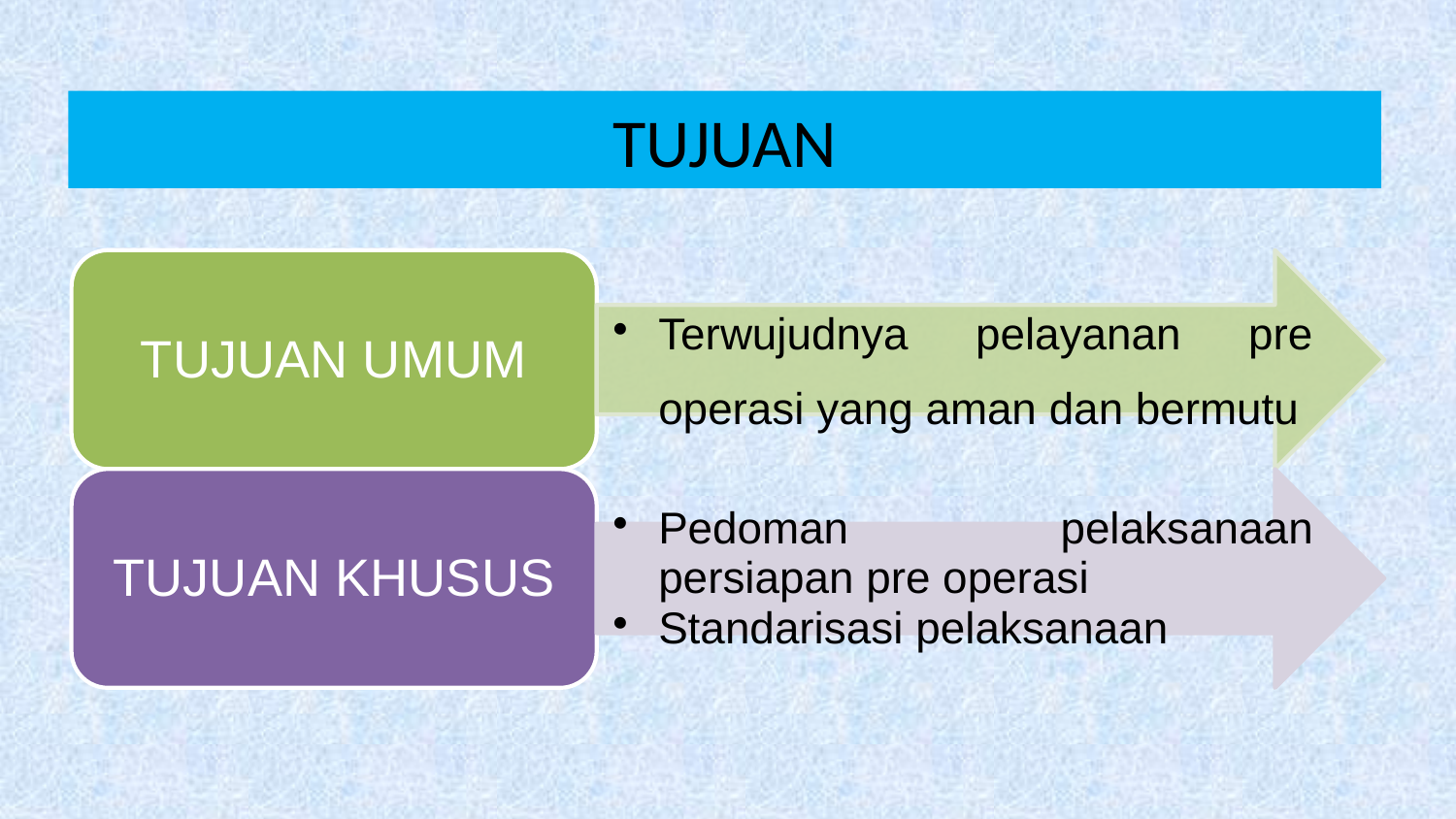

# TUJUAN
TUJUAN UMUM
Terwujudnya pelayanan pre operasi yang aman dan bermutu
TUJUAN KHUSUS
Pedoman pelaksanaan persiapan pre operasi
Standarisasi pelaksanaan